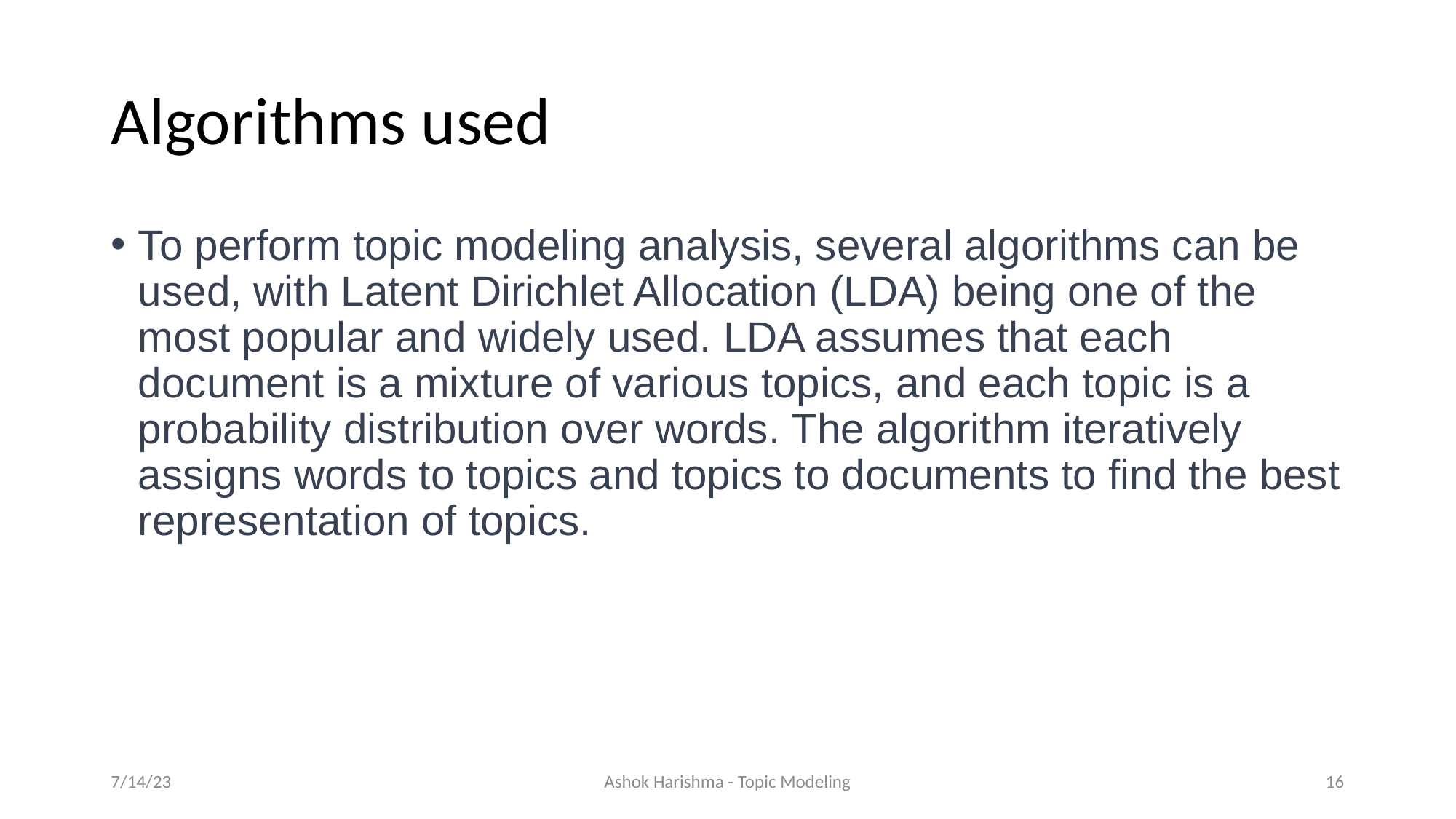

# Algorithms used
To perform topic modeling analysis, several algorithms can be used, with Latent Dirichlet Allocation (LDA) being one of the most popular and widely used. LDA assumes that each document is a mixture of various topics, and each topic is a probability distribution over words. The algorithm iteratively assigns words to topics and topics to documents to find the best representation of topics.
7/14/23
Ashok Harishma - Topic Modeling
16